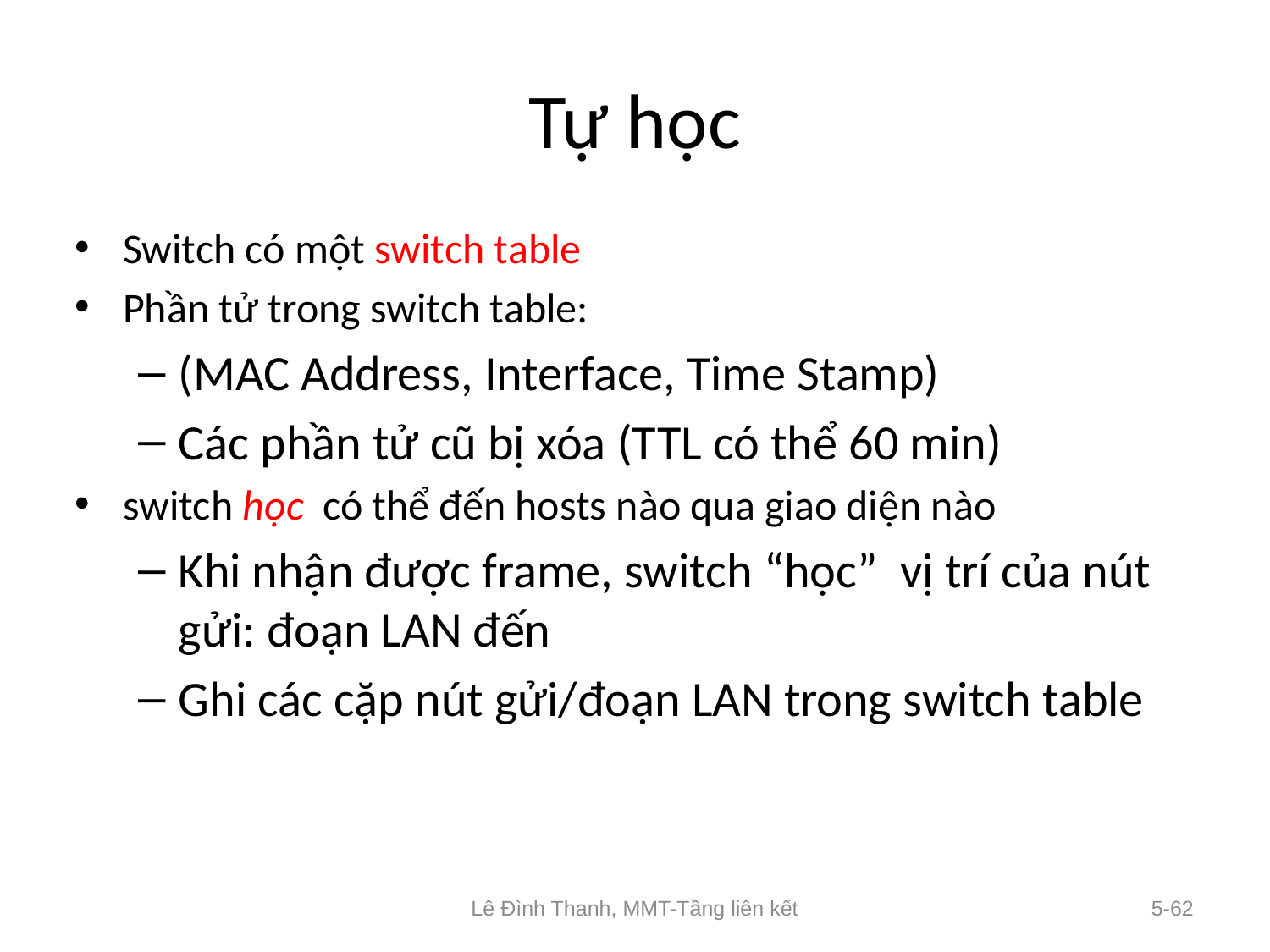

# Tự học
Switch có một switch table
Phần tử trong switch table:
(MAC Address, Interface, Time Stamp)
Các phần tử cũ bị xóa (TTL có thể 60 min)
switch học  có thể đến hosts nào qua giao diện nào
Khi nhận được frame, switch “học”  vị trí của nút gửi: đoạn LAN đến
Ghi các cặp nút gửi/đoạn LAN trong switch table
Lê Đình Thanh, MMT-Tầng liên kết
5-62